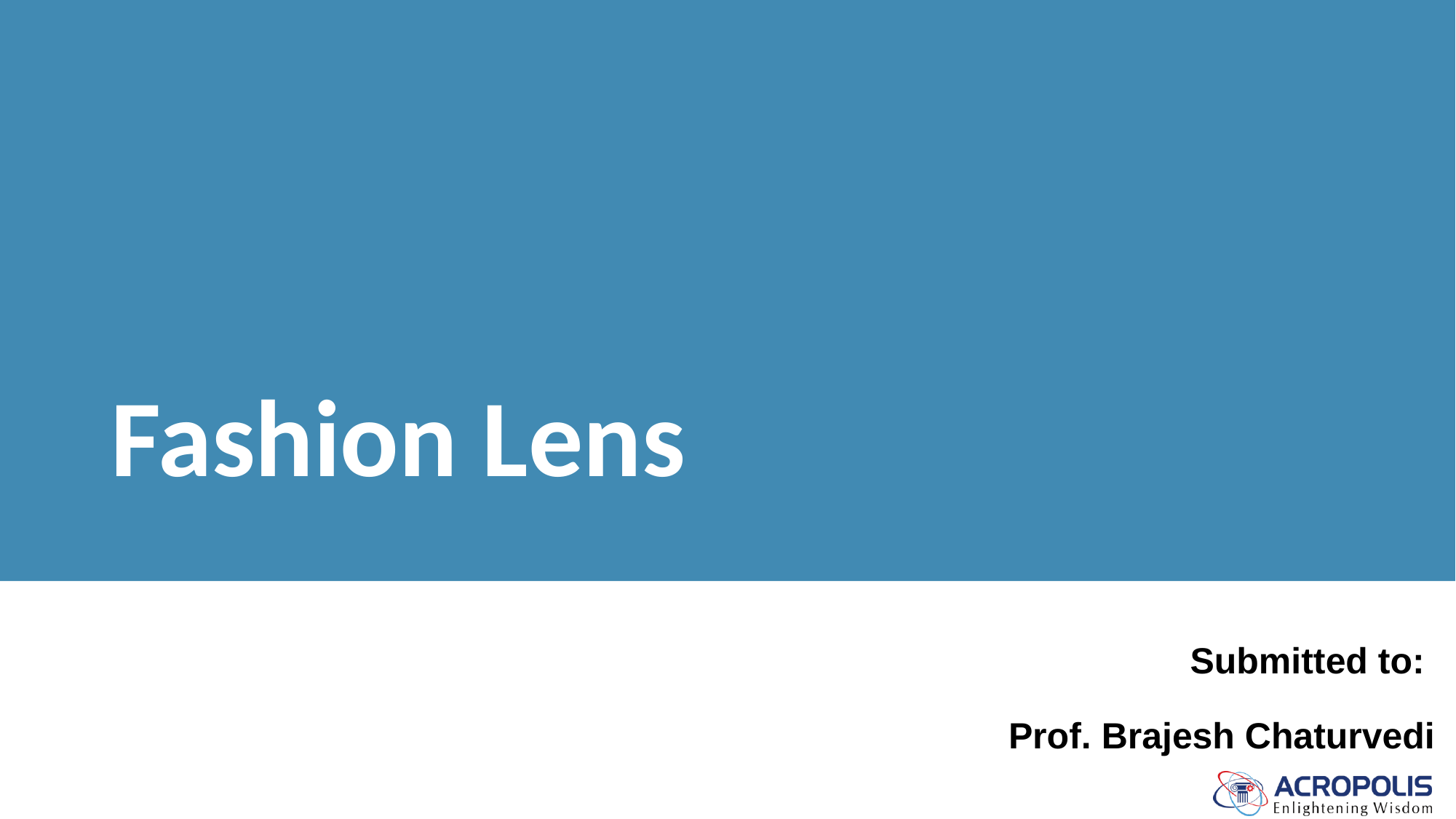

# Fashion Lens
Submitted to:
Prof. Brajesh Chaturvedi